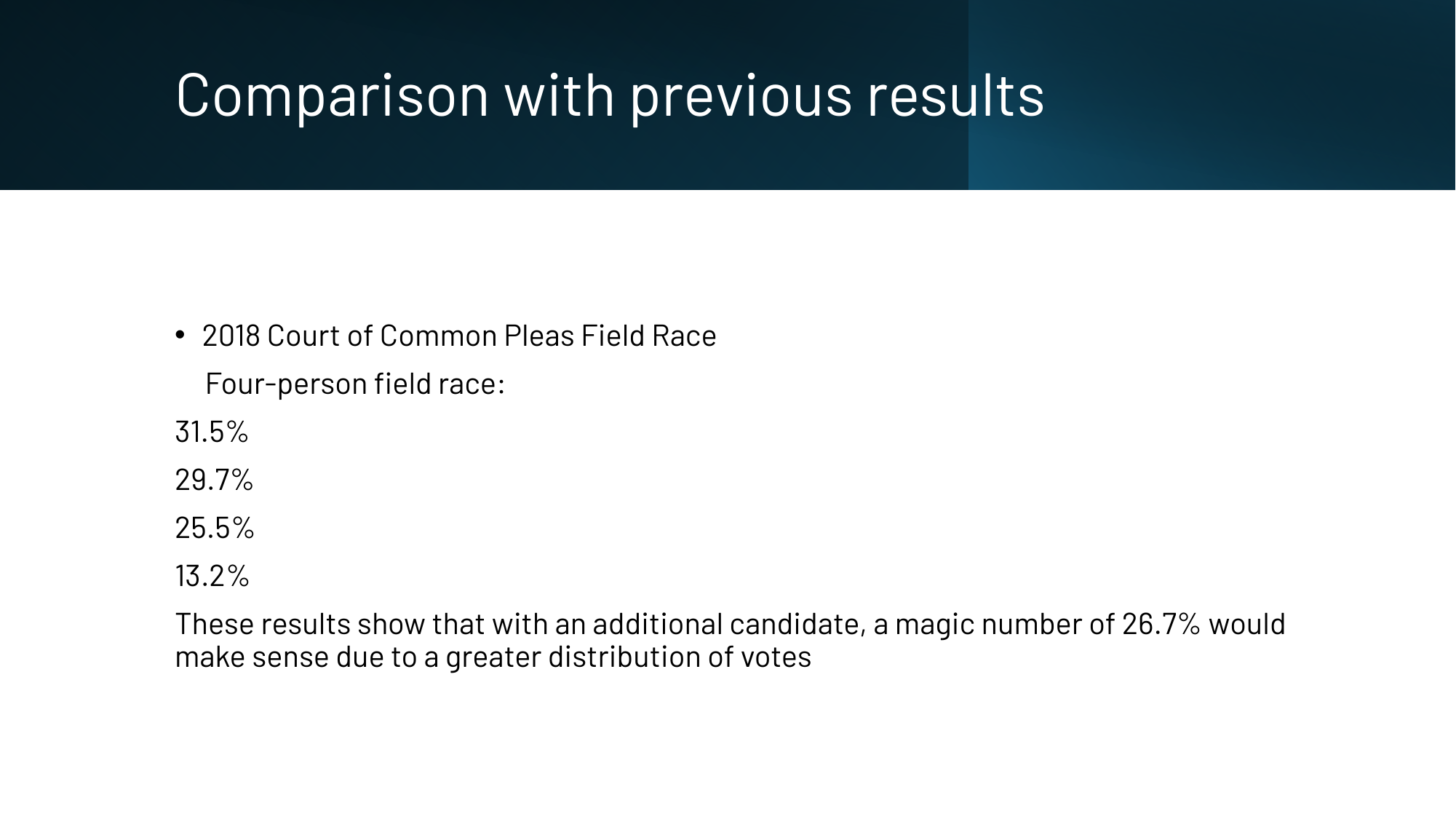

# Comparison with previous results
2018 Court of Common Pleas Field Race
 Four-person field race:
31.5%
29.7%
25.5%
13.2%
These results show that with an additional candidate, a magic number of 26.7% would make sense due to a greater distribution of votes